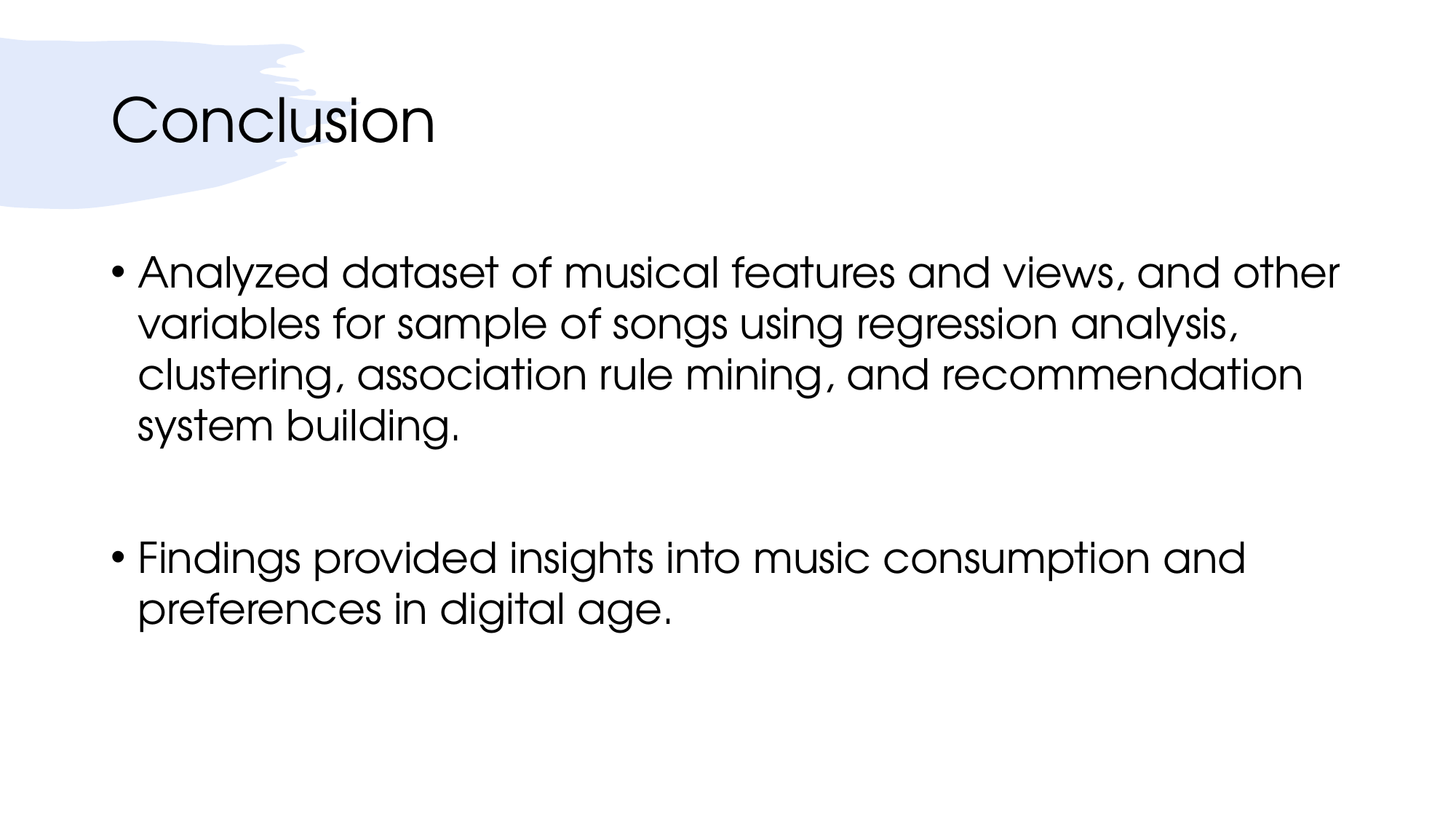

# Conclusion
Analyzed dataset of musical features and views, and other variables for sample of songs using regression analysis, clustering, association rule mining, and recommendation system building.

Findings provided insights into music consumption and preferences in digital age.